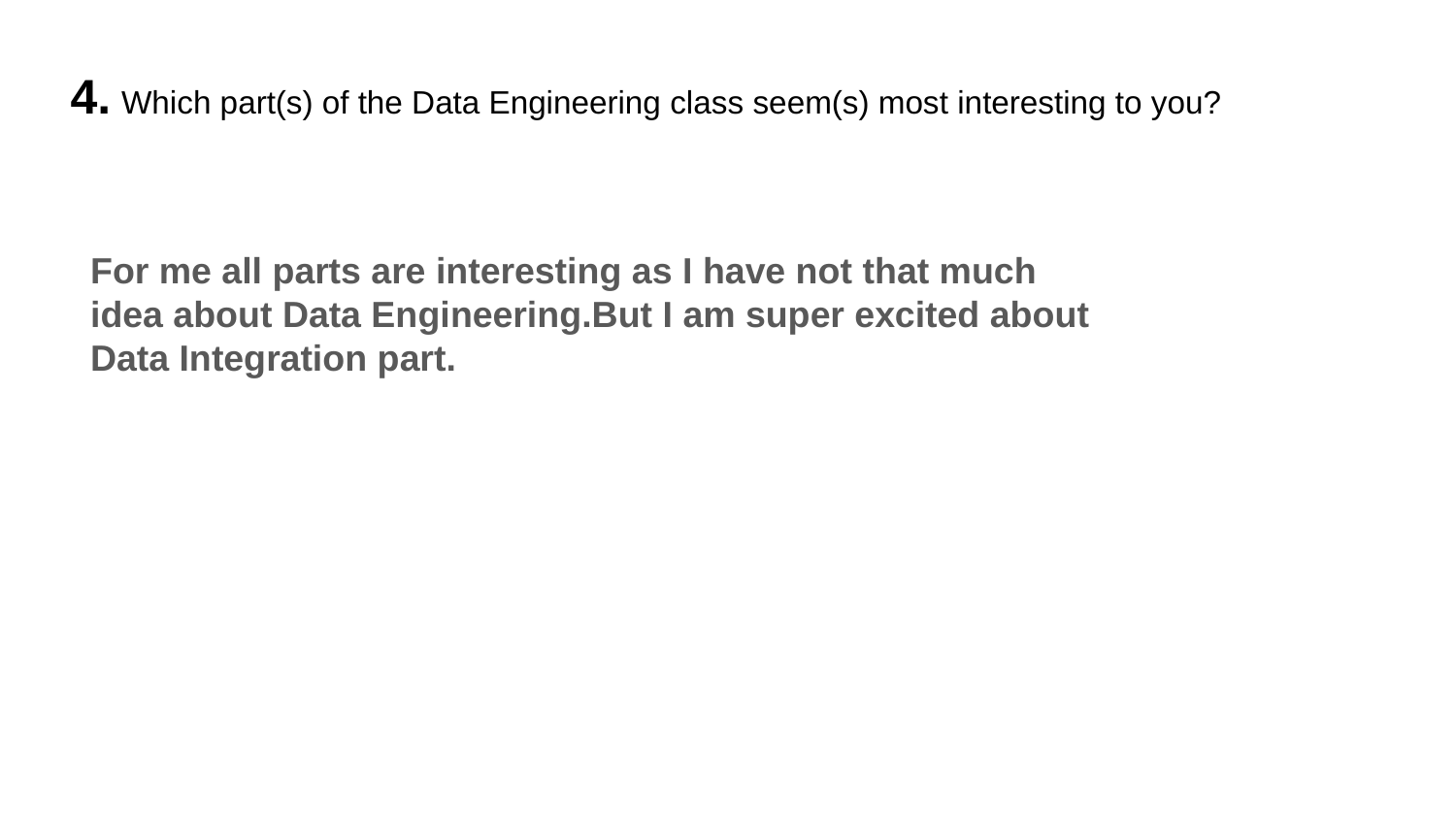

# 4. Which part(s) of the Data Engineering class seem(s) most interesting to you?
For me all parts are interesting as I have not that much idea about Data Engineering.But I am super excited about Data Integration part.